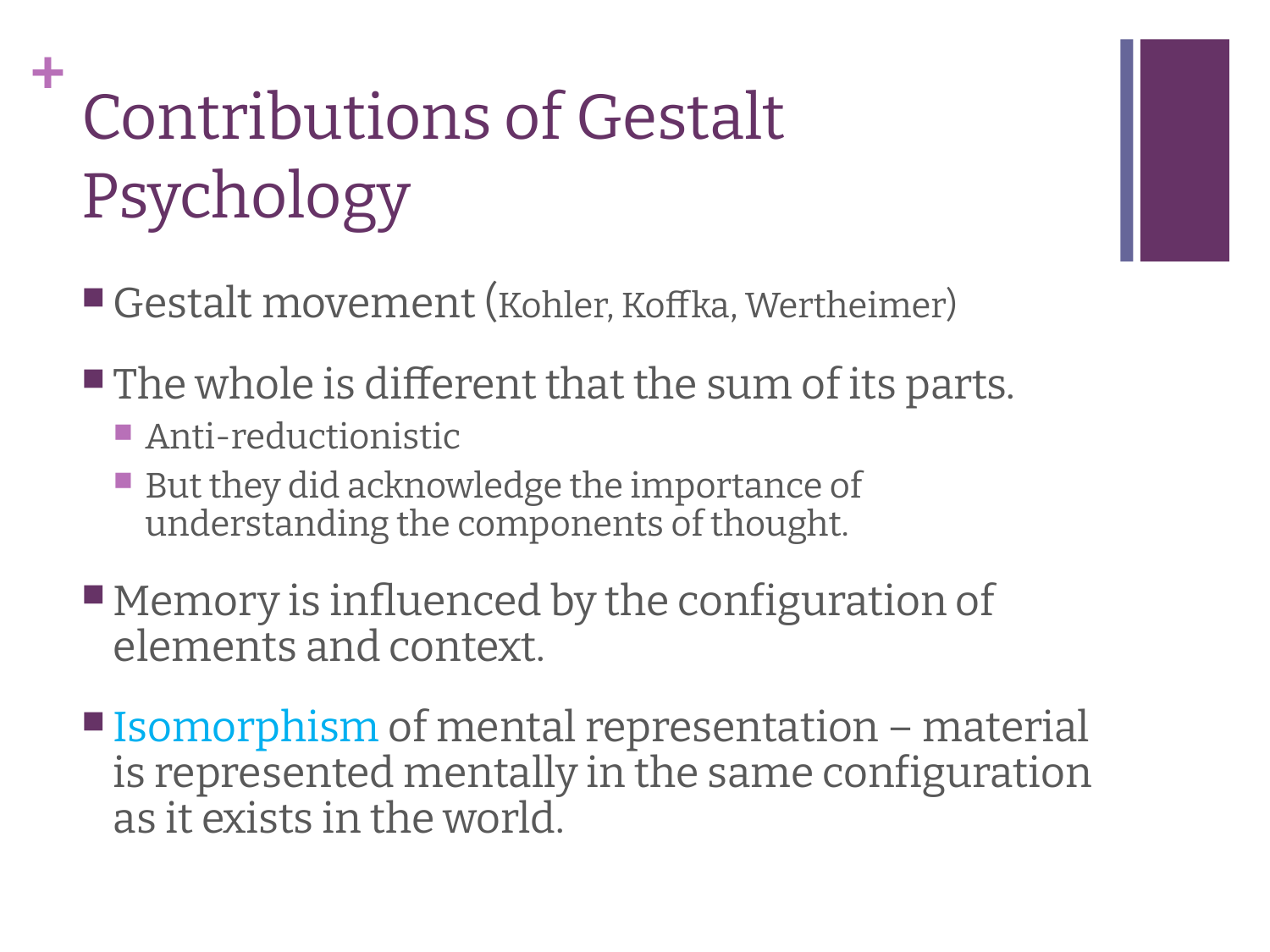

# Contributions of Gestalt Psychology
Gestalt movement (Kohler, Koffka, Wertheimer)
The whole is different that the sum of its parts.
Anti-reductionistic
But they did acknowledge the importance of understanding the components of thought.
Memory is influenced by the configuration of elements and context.
Isomorphism of mental representation – material is represented mentally in the same configuration as it exists in the world.